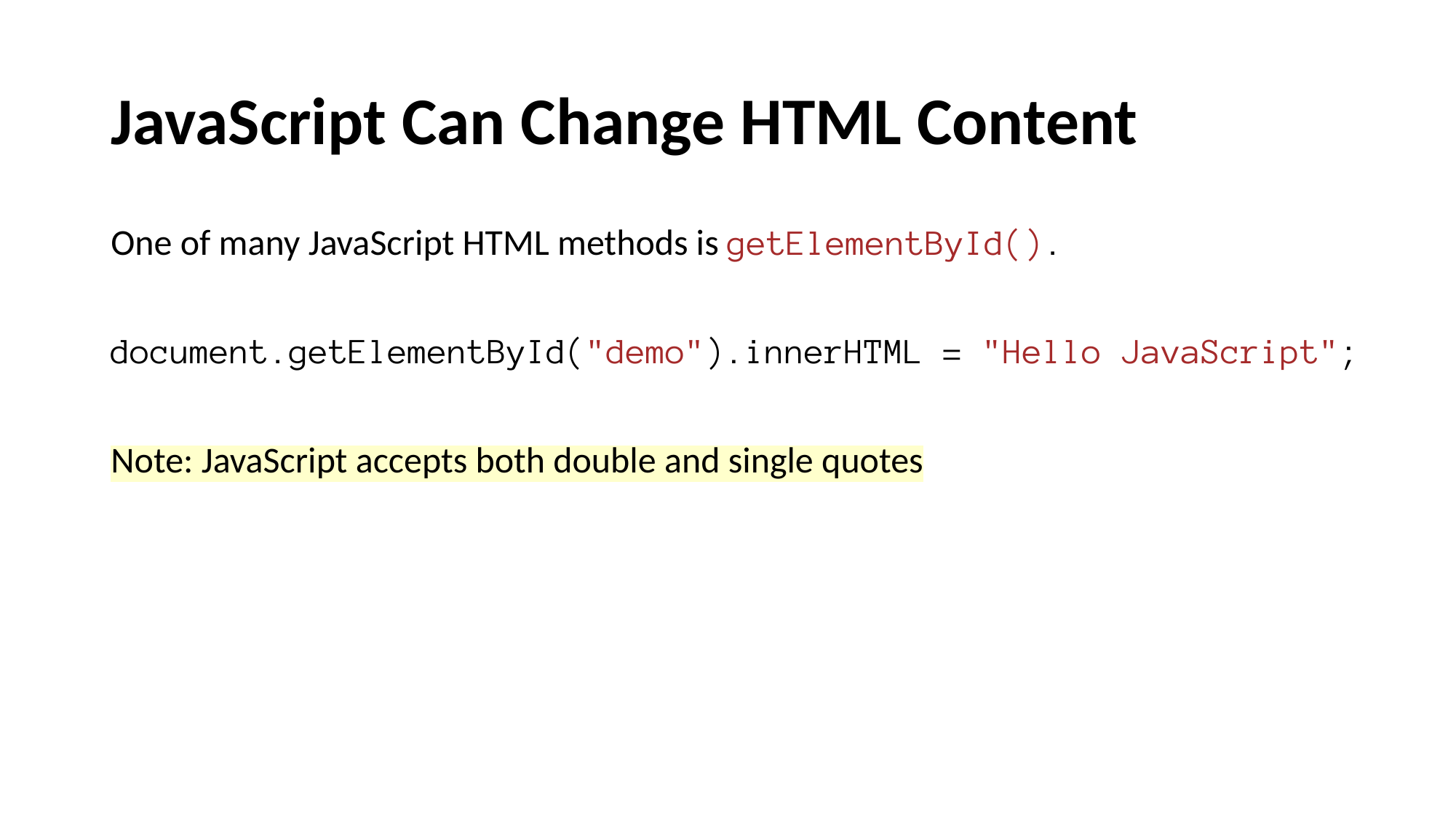

# JavaScript Can Change HTML Content
One of many JavaScript HTML methods is getElementById().

document.getElementById("demo").innerHTML = "Hello JavaScript";

Note: JavaScript accepts both double and single quotes